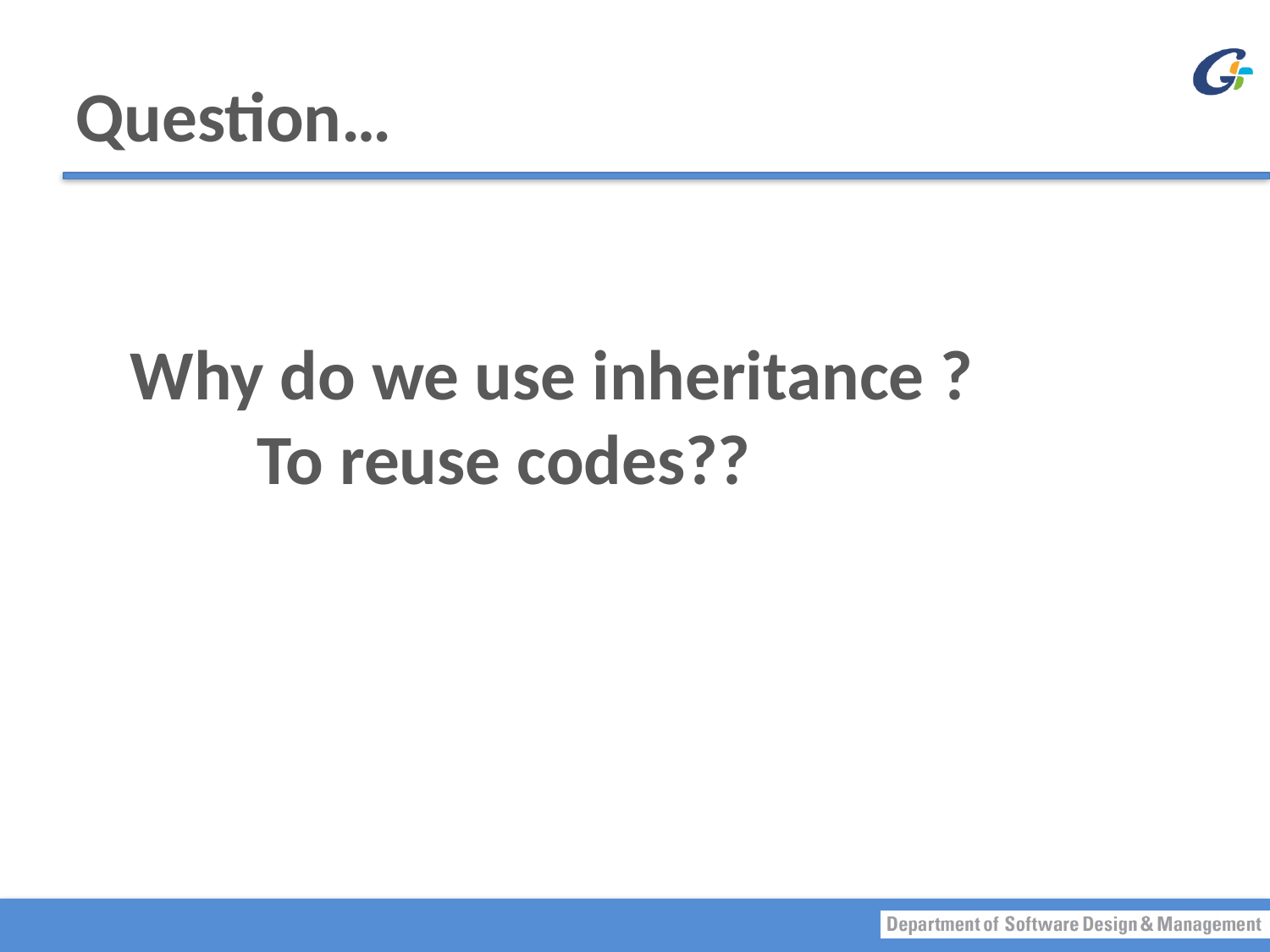

# Question…
Why do we use inheritance ?
	To reuse codes??